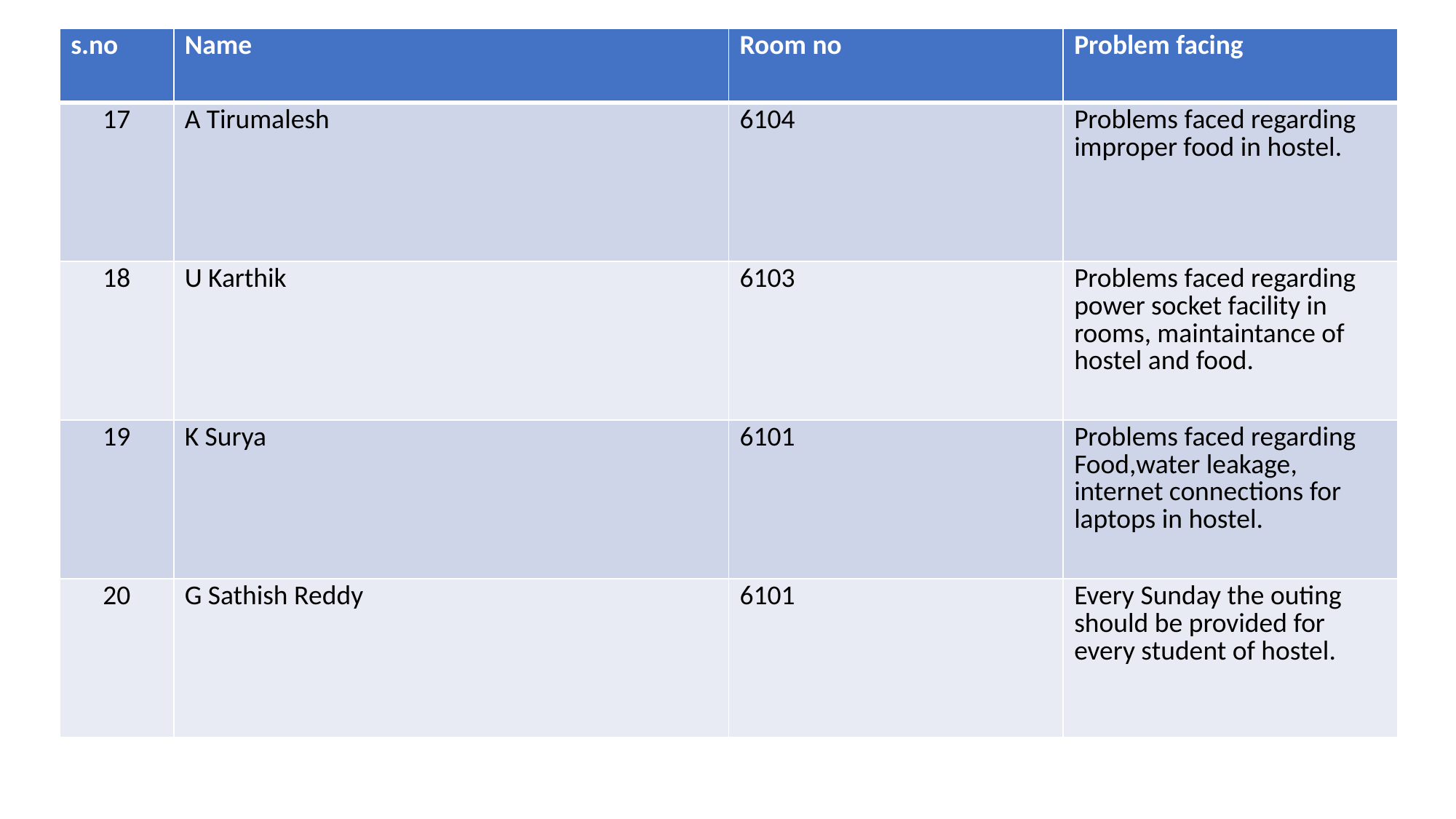

| s.no | Name | Room no | Problem facing |
| --- | --- | --- | --- |
| 17 | A Tirumalesh | 6104 | Problems faced regarding improper food in hostel. |
| 18 | U Karthik | 6103 | Problems faced regarding power socket facility in rooms, maintaintance of hostel and food. |
| 19 | K Surya | 6101 | Problems faced regarding Food,water leakage, internet connections for laptops in hostel. |
| 20 | G Sathish Reddy | 6101 | Every Sunday the outing should be provided for every student of hostel. |